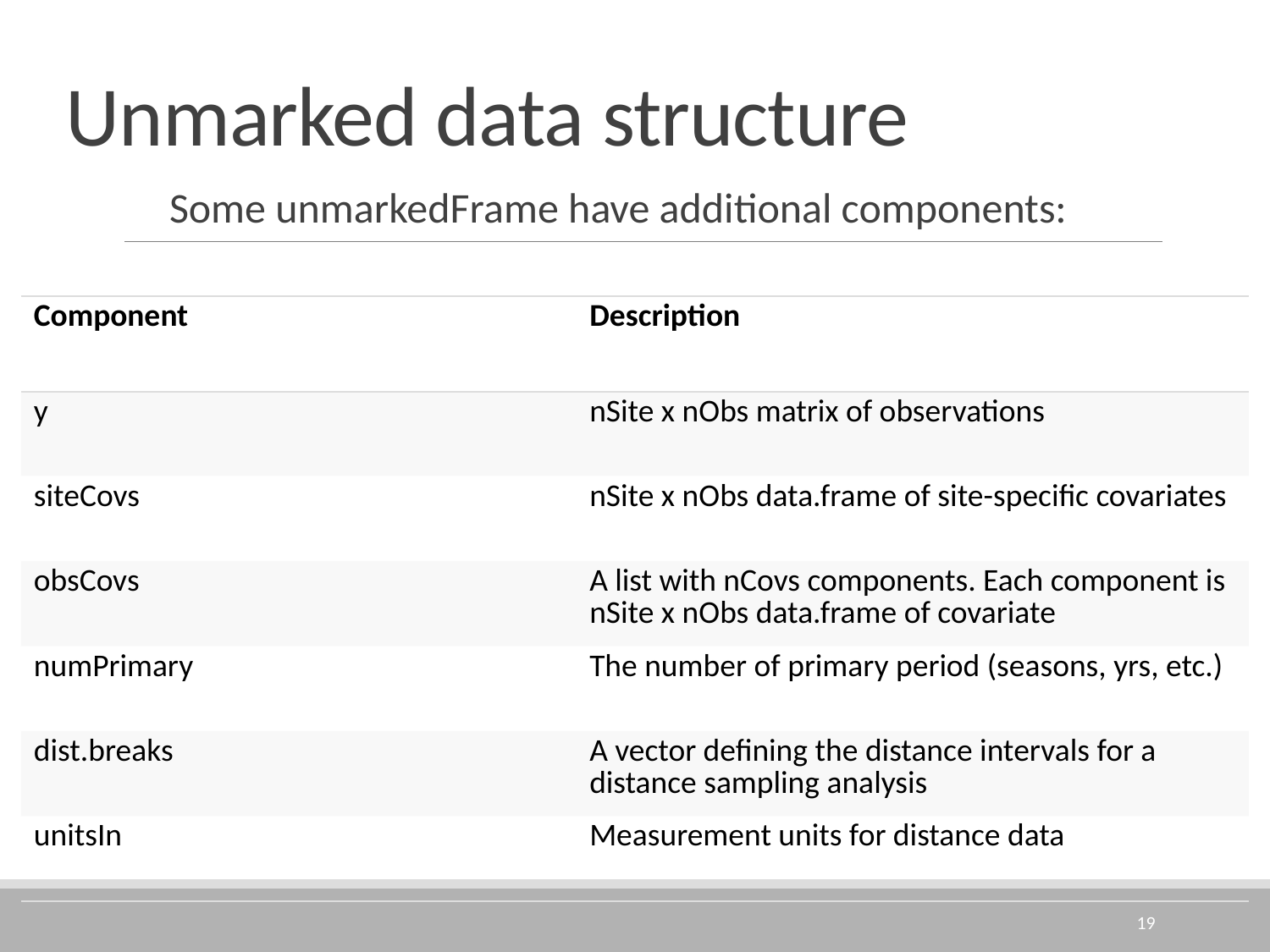

# Unmarked data structure
Some unmarkedFrame have additional components:

| Component | Description |
| --- | --- |
| y | nSite x nObs matrix of observations |
| siteCovs | nSite x nObs data.frame of site-specific covariates |
| obsCovs | A list with nCovs components. Each component is nSite x nObs data.frame of covariate |
| numPrimary | The number of primary period (seasons, yrs, etc.) |
| dist.breaks | A vector defining the distance intervals for a distance sampling analysis |
| unitsIn | Measurement units for distance data |
19